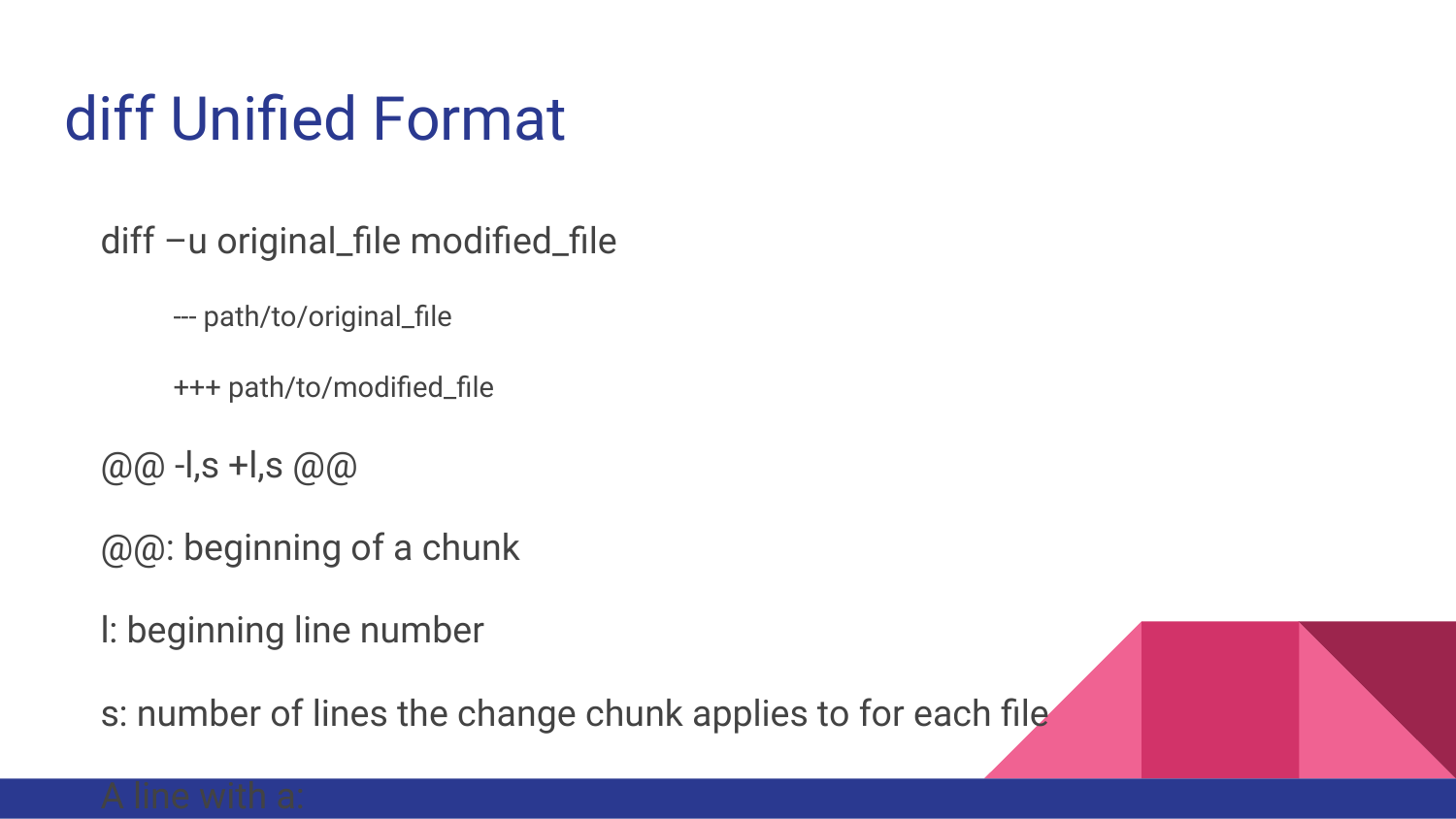

# diff Unified Format
diff –u original_file modified_file
--- path/to/original_file
+++ path/to/modified_file
@@ -l,s +l,s @@
@@: beginning of a chunk
l: beginning line number
s: number of lines the change chunk applies to for each file
A line with a:
-  sign was deleted from the original
+ sign was added to the original
   stayed the same